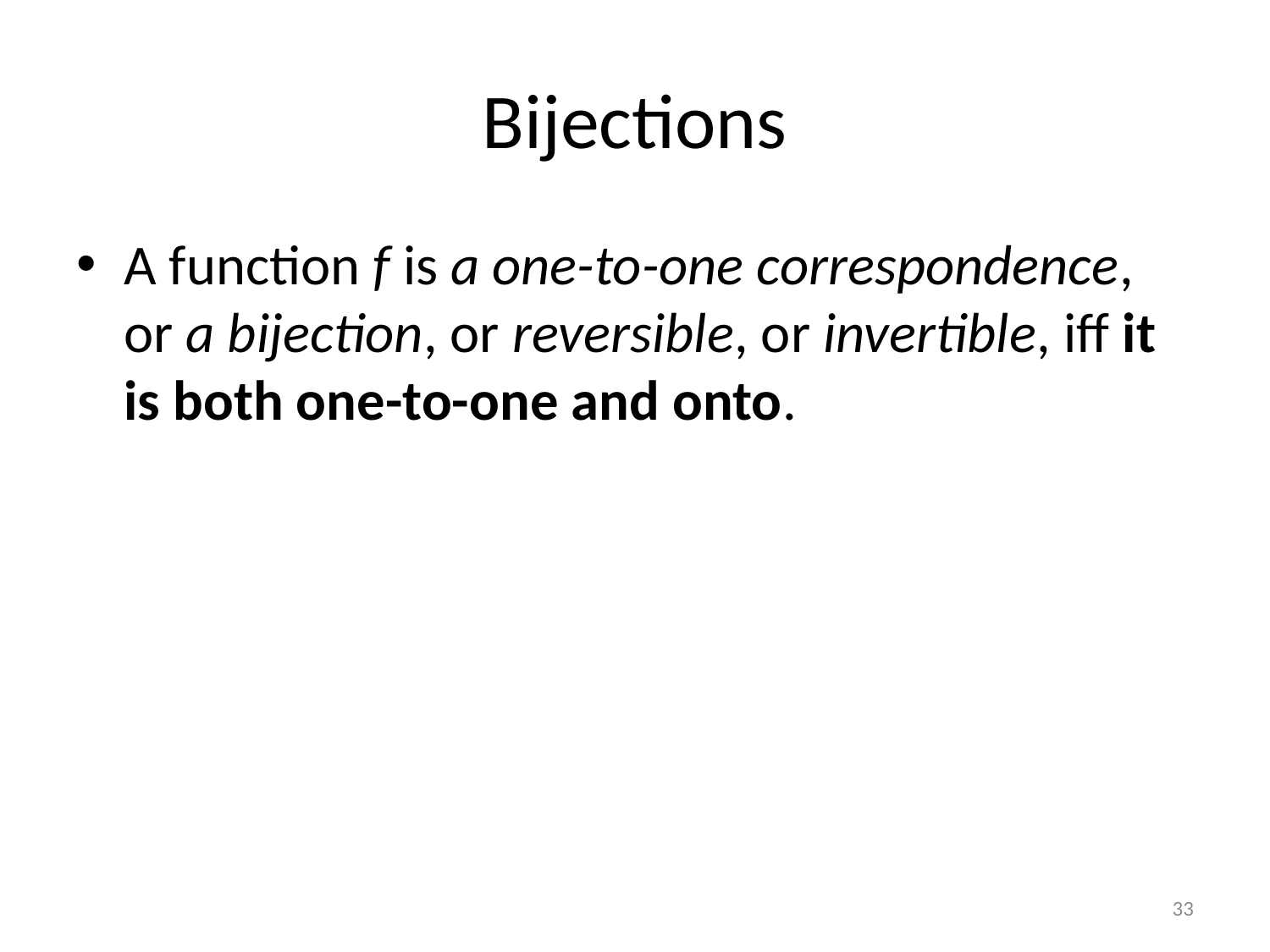

# Bijections
A function f is a one-to-one correspondence, or a bijection, or reversible, or invertible, iff it is both one-to-one and onto.
33